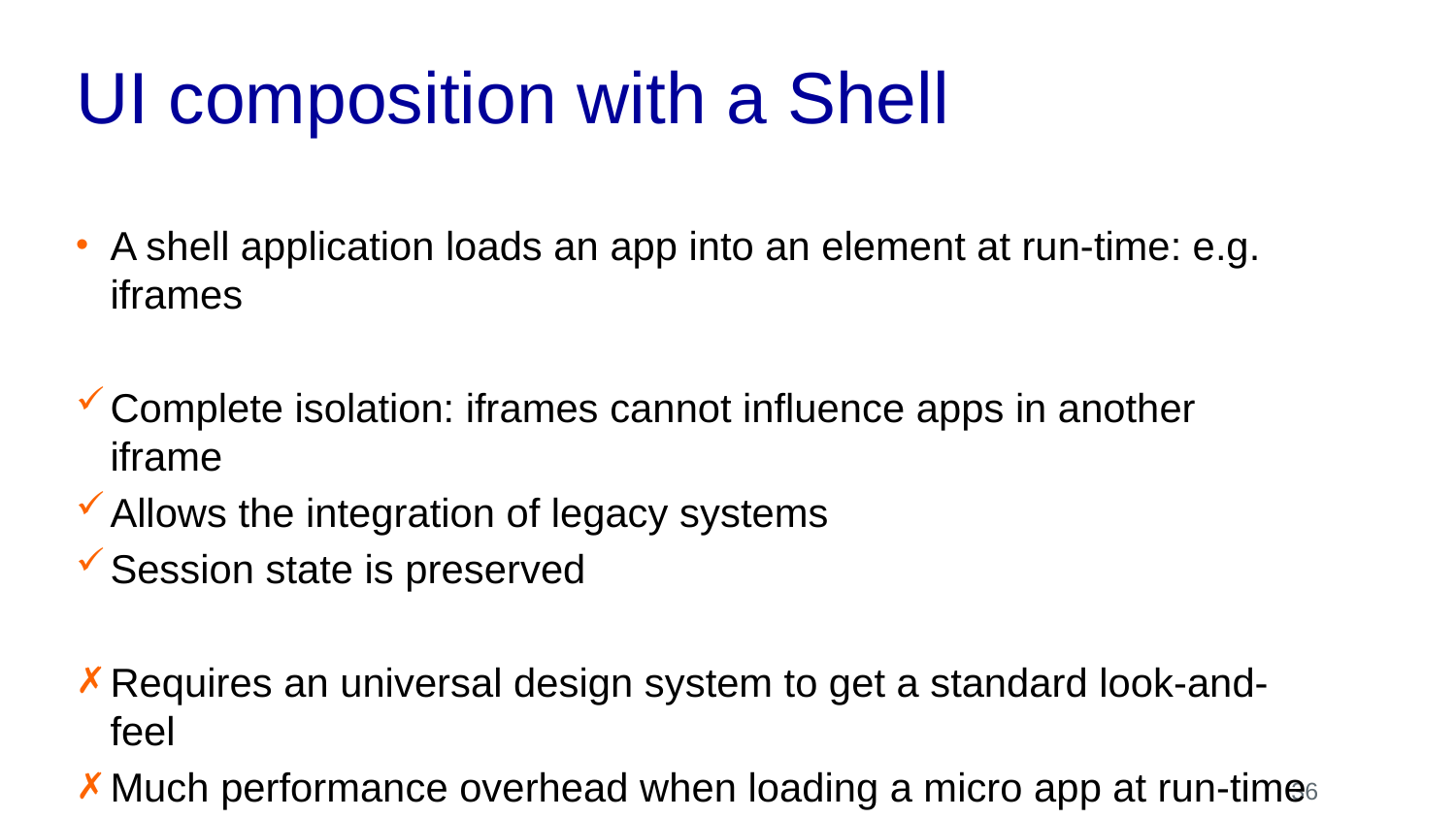

# UI composition with a Shell
A shell application loads an app into an element at run-time: e.g. iframes

Complete isolation: iframes cannot influence apps in another iframe
Allows the integration of legacy systems
Session state is preserved

Requires an universal design system to get a standard look-and-feel
Much performance overhead when loading a micro app at run-time
Requires infrastructure code to load a micro app
36